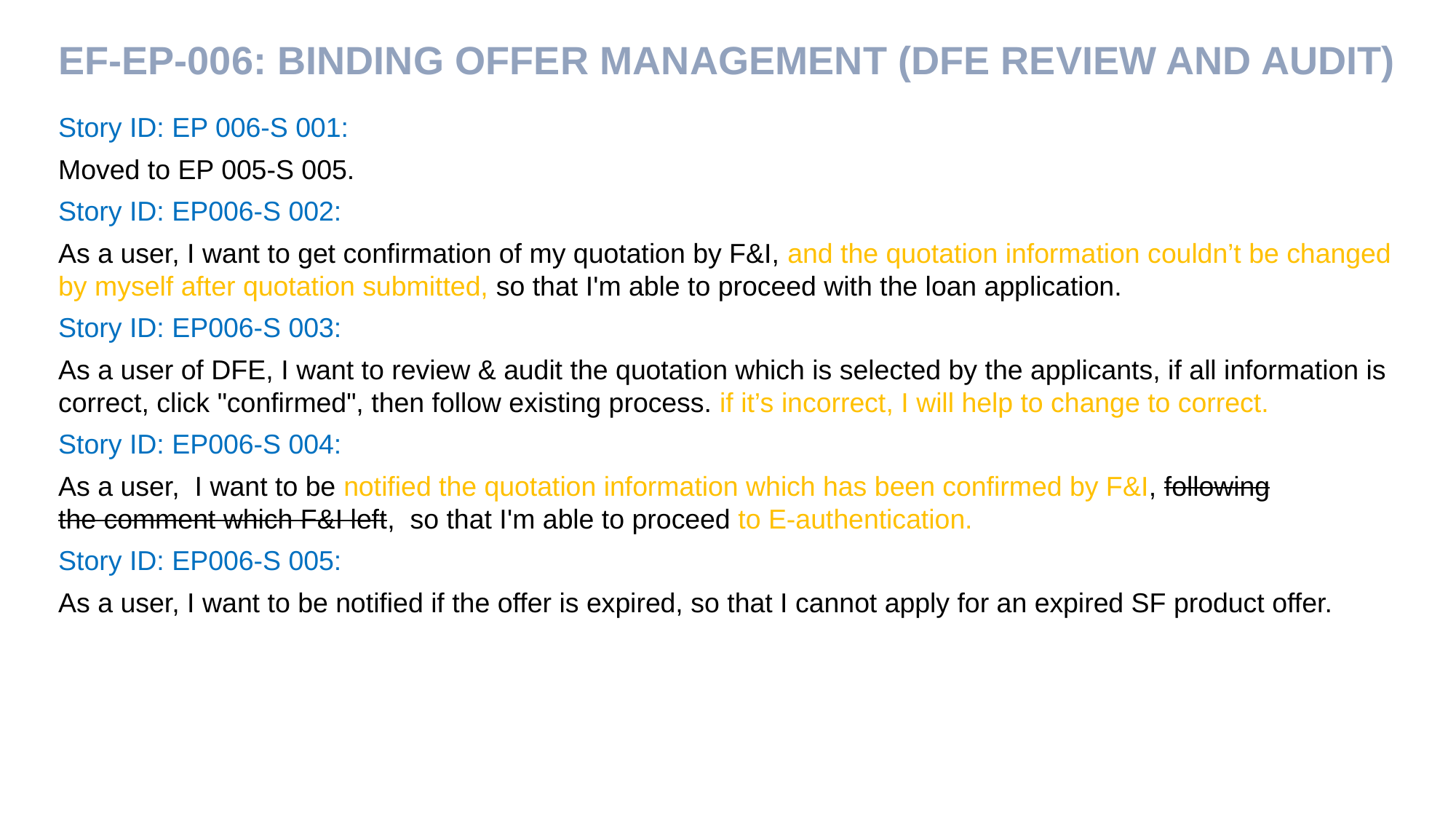

# EF-EP-006: Binding Offer Management (DFE Review and Audit)
Story ID: EP 006-S 001:
Moved to EP 005-S 005.
Story ID: EP006-S 002:
As a user, I want to get confirmation of my quotation by F&I, and the quotation information couldn’t be changed by myself after quotation submitted, so that I'm able to proceed with the loan application.
Story ID: EP006-S 003:
As a user of DFE, I want to review & audit the quotation which is selected by the applicants, if all information is correct, click "confirmed", then follow existing process. if it’s incorrect, I will help to change to correct.
Story ID: EP006-S 004:
As a user,  I want to be notified the quotation information which has been confirmed by F&I, following the comment which F&I left,  so that I'm able to proceed to E-authentication.
Story ID: EP006-S 005:
As a user, I want to be notified if the offer is expired, so that I cannot apply for an expired SF product offer.